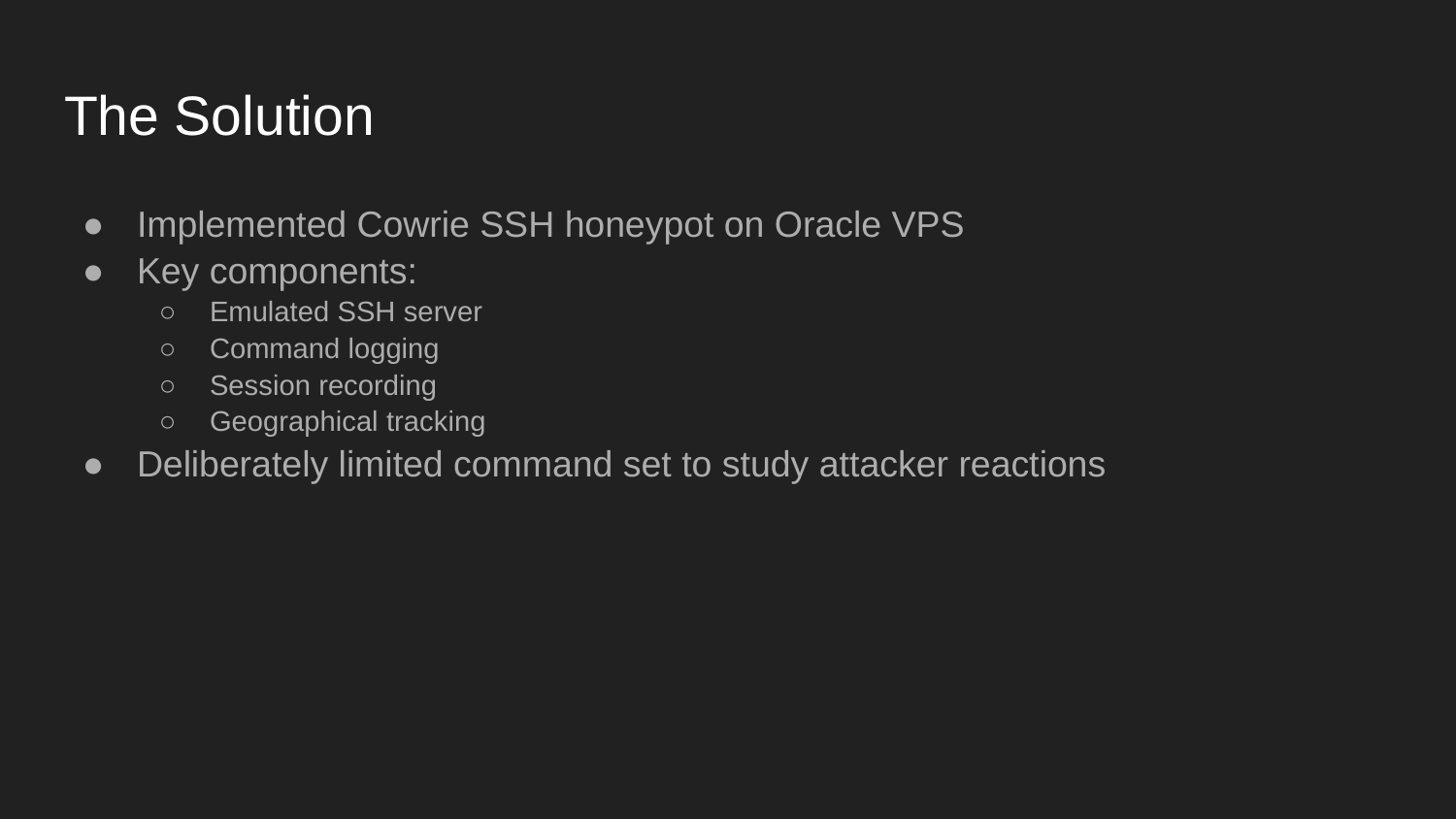

# The Solution
Implemented Cowrie SSH honeypot on Oracle VPS
Key components:
Emulated SSH server
Command logging
Session recording
Geographical tracking
Deliberately limited command set to study attacker reactions